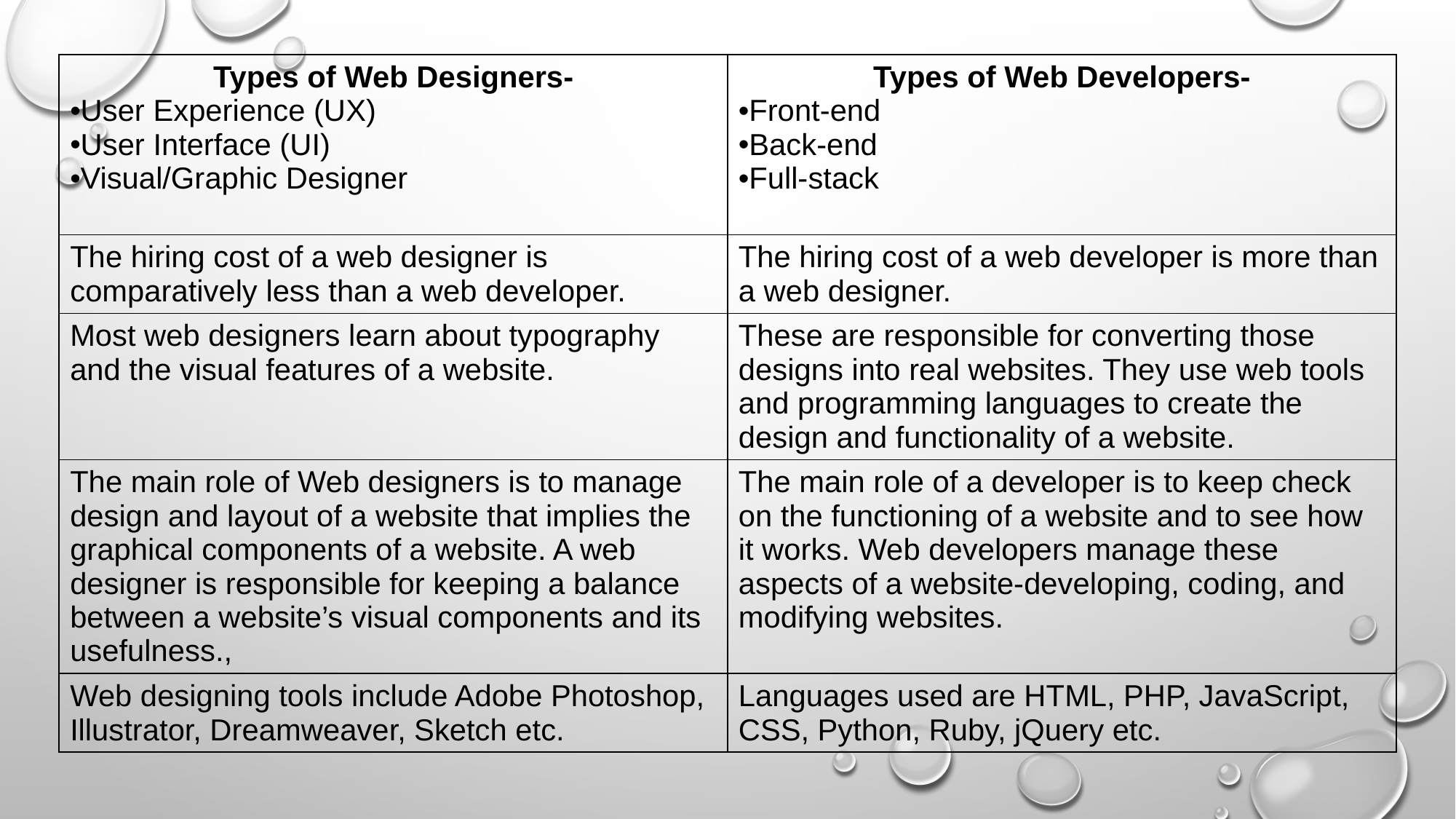

| Types of Web Designers- User Experience (UX) User Interface (UI) Visual/Graphic Designer | Types of Web Developers- Front-end Back-end Full-stack |
| --- | --- |
| The hiring cost of a web designer is comparatively less than a web developer. | The hiring cost of a web developer is more than a web designer. |
| Most web designers learn about typography and the visual features of a website. | These are responsible for converting those designs into real websites. They use web tools and programming languages to create the design and functionality of a website. |
| The main role of Web designers is to manage design and layout of a website that implies the graphical components of a website. A web designer is responsible for keeping a balance between a website’s visual components and its usefulness., | The main role of a developer is to keep check on the functioning of a website and to see how it works. Web developers manage these aspects of a website-developing, coding, and modifying websites. |
| Web designing tools include Adobe Photoshop, Illustrator, Dreamweaver, Sketch etc. | Languages used are HTML, PHP, JavaScript, CSS, Python, Ruby, jQuery etc. |